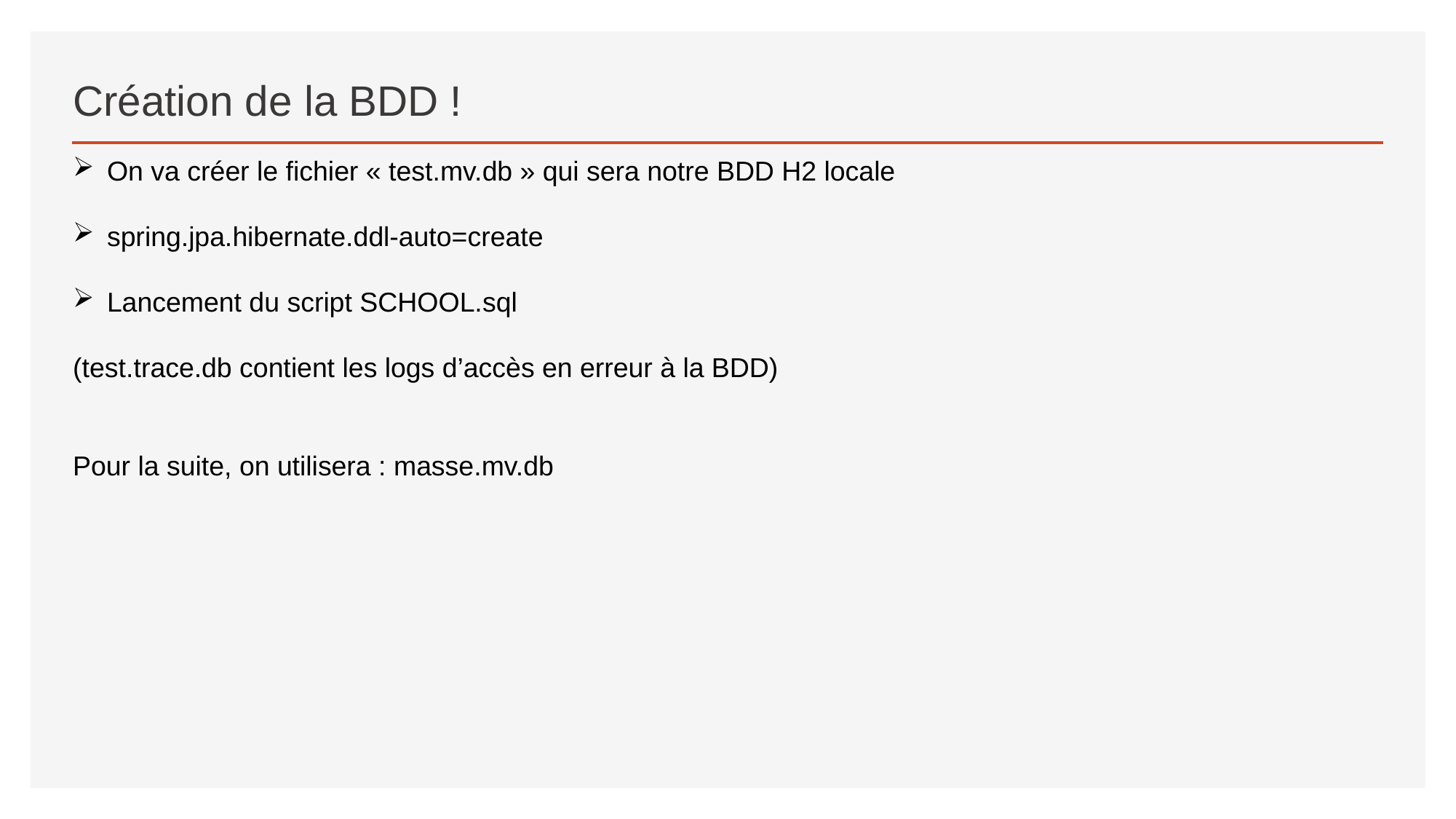

# Création de la BDD !
On va créer le fichier « test.mv.db » qui sera notre BDD H2 locale

spring.jpa.hibernate.ddl-auto=create

Lancement du script SCHOOL.sql

(test.trace.db contient les logs d’accès en erreur à la BDD)

Pour la suite, on utilisera : masse.mv.db